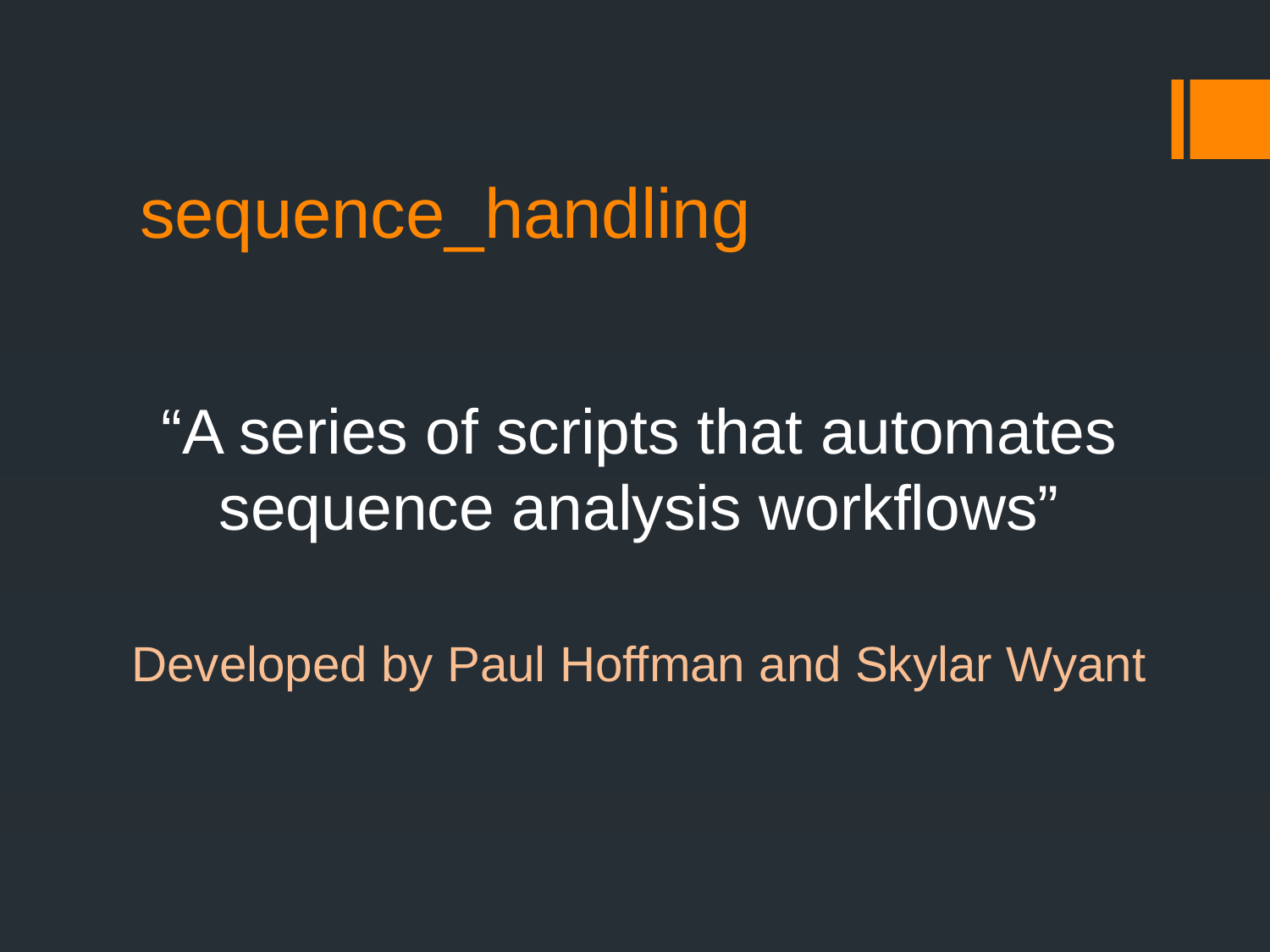

# sequence_handling
“A series of scripts that automates sequence analysis workflows”

Developed by Paul Hoffman and Skylar Wyant